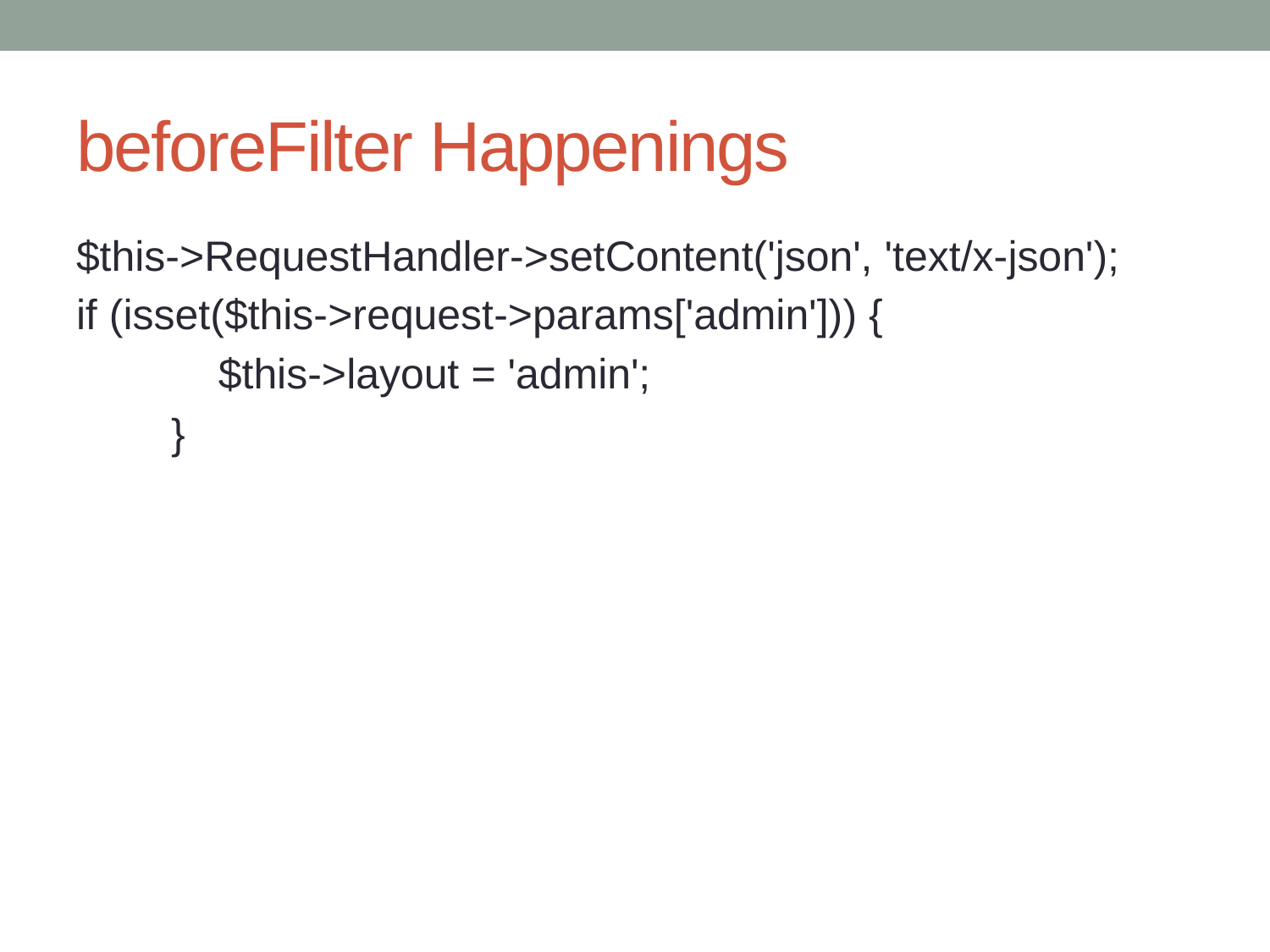

# beforeFilter Happenings
$this->RequestHandler->setContent('json', 'text/x-json');
if (isset($this->request->params['admin'])) {
            $this->layout = 'admin';
        }